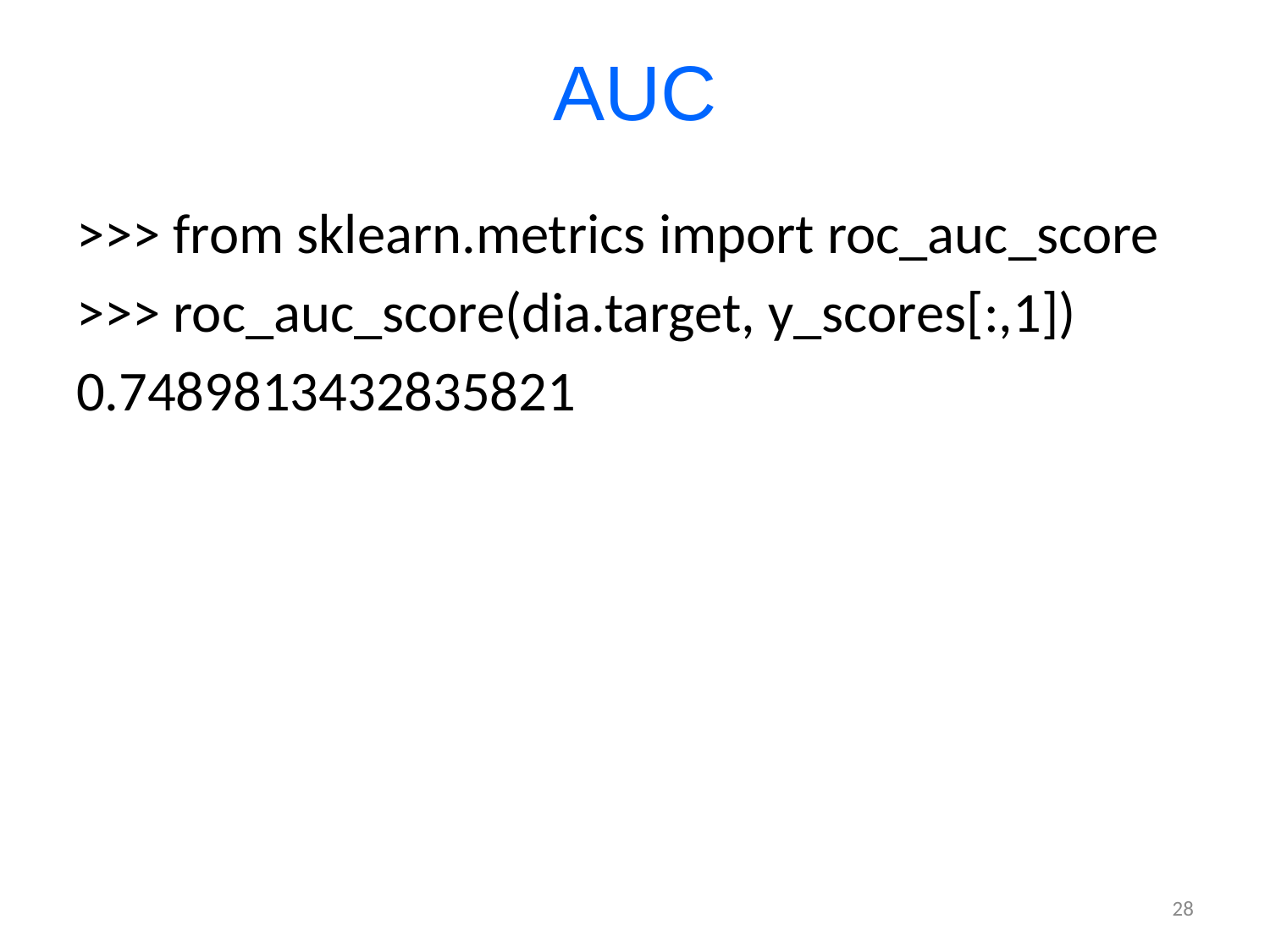

# AUC
>>> from sklearn.metrics import roc_auc_score
>>> roc_auc_score(dia.target, y_scores[:,1])
0.7489813432835821
28